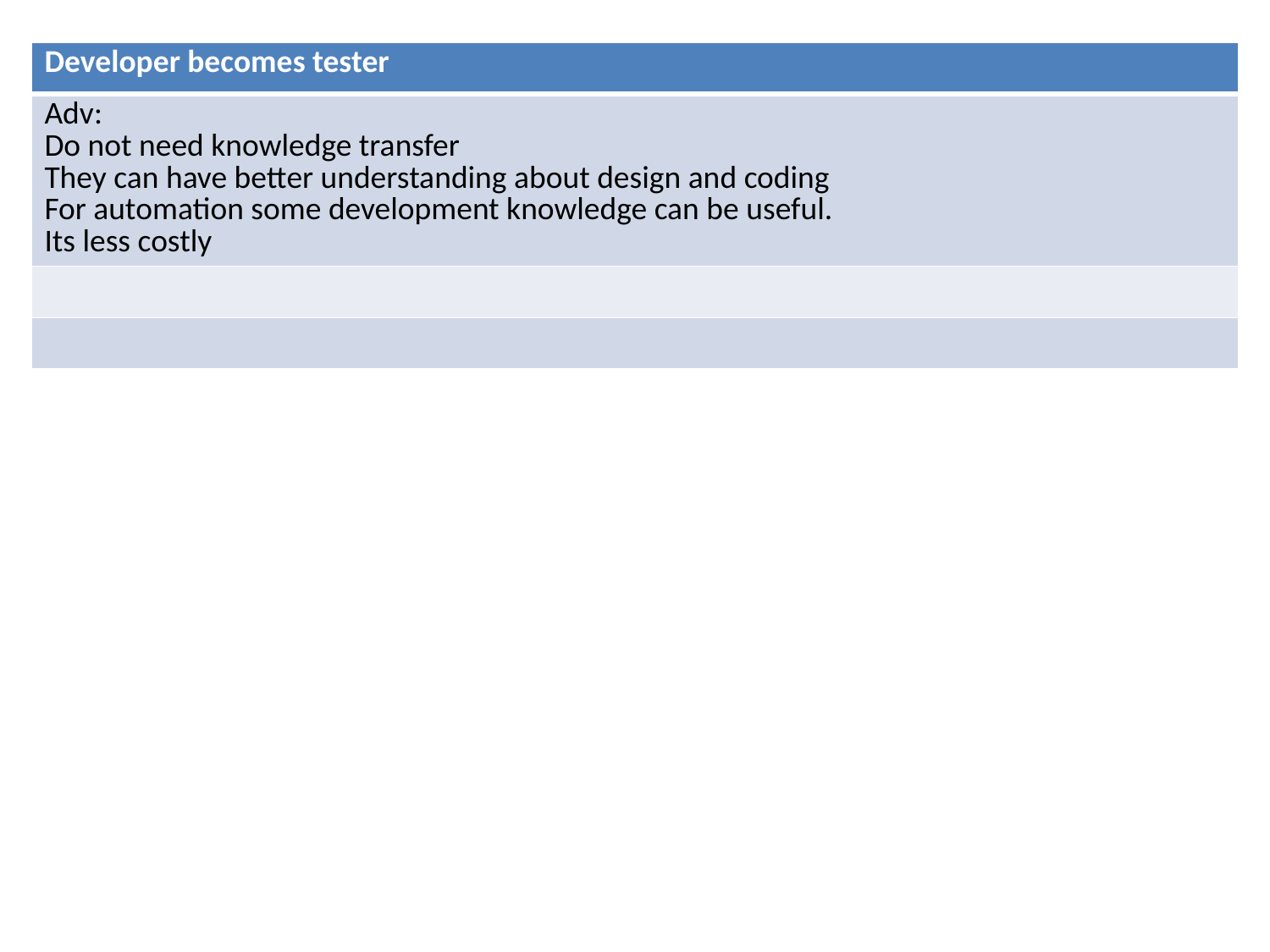

| Developer becomes tester |
| --- |
| Adv: Do not need knowledge transfer They can have better understanding about design and coding For automation some development knowledge can be useful. Its less costly |
|  |
|  |